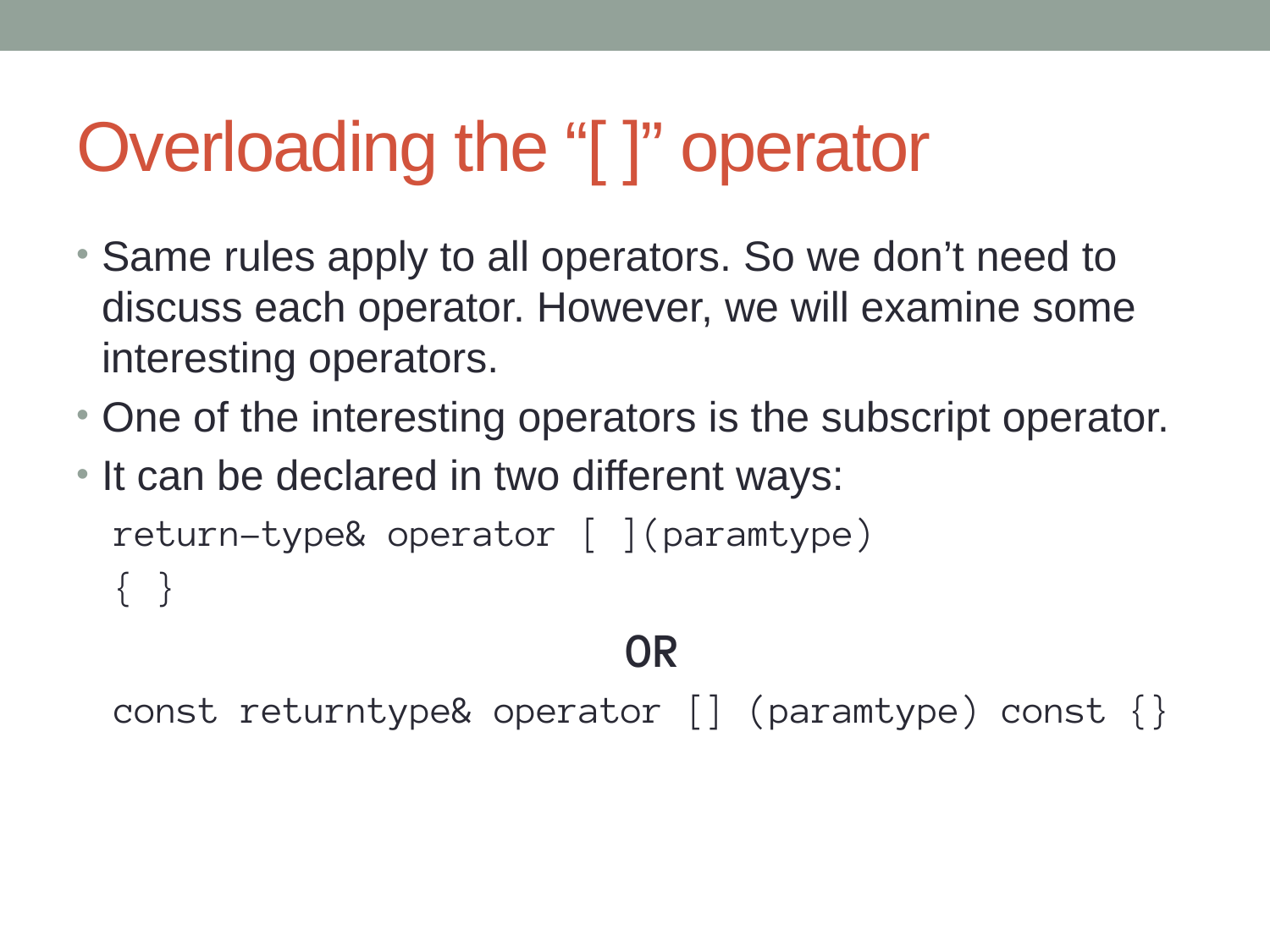

# Overloading the “[ ]” operator
Same rules apply to all operators. So we don’t need to discuss each operator. However, we will examine some interesting operators.
One of the interesting operators is the subscript operator.
It can be declared in two different ways:
return-type& operator [ ](paramtype)
{ }
OR
const returntype& operator [] (paramtype) const {}